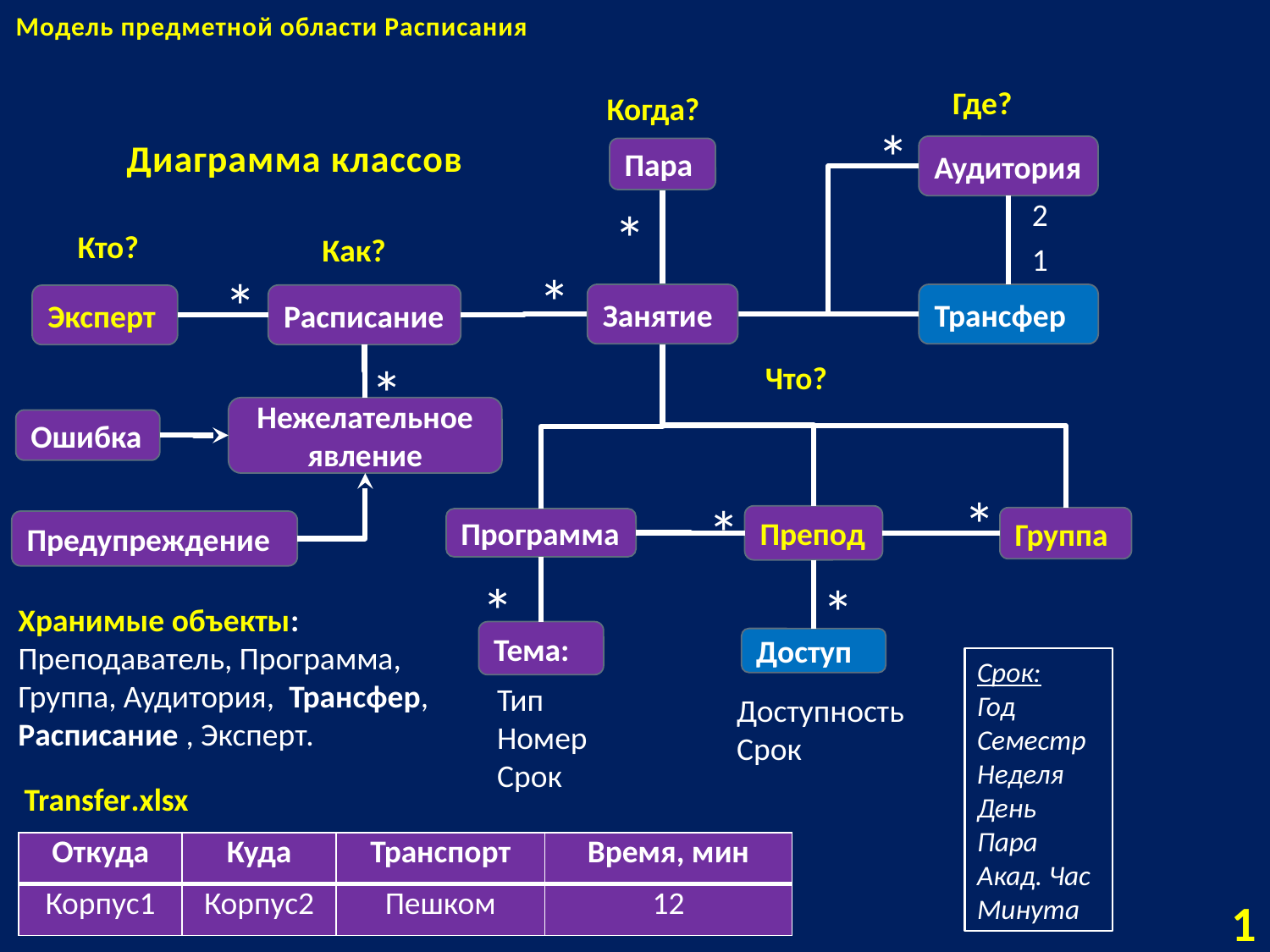

# Модель предметной области Расписания

   Где?
   Когда?
*
Диаграмма классов
Аудитория
Пара
2
*
   Кто?
   Как?
1
*
*
Занятие
Трансфер
Расписание
Эксперт
*
   Что?
Нежелательное явление
Ошибка
*
*
Препод
Группа
Программа
Предупреждение
*
*
Хранимые объекты: Преподаватель, Программа, Группа, Аудитория,  Трансфер,  Расписание , Эксперт.
Тема:
Доступ
Срок:
Год
Семестр
Неделя
День
Пара
Акад. Час
Минута
Тип
Номер
Срок
Доступность
Срок
Transfer.xlsx
| Откуда | Куда | Транспорт | Время, мин |
| --- | --- | --- | --- |
| Корпус1 | Корпус2 | Пешком | 12 |
1